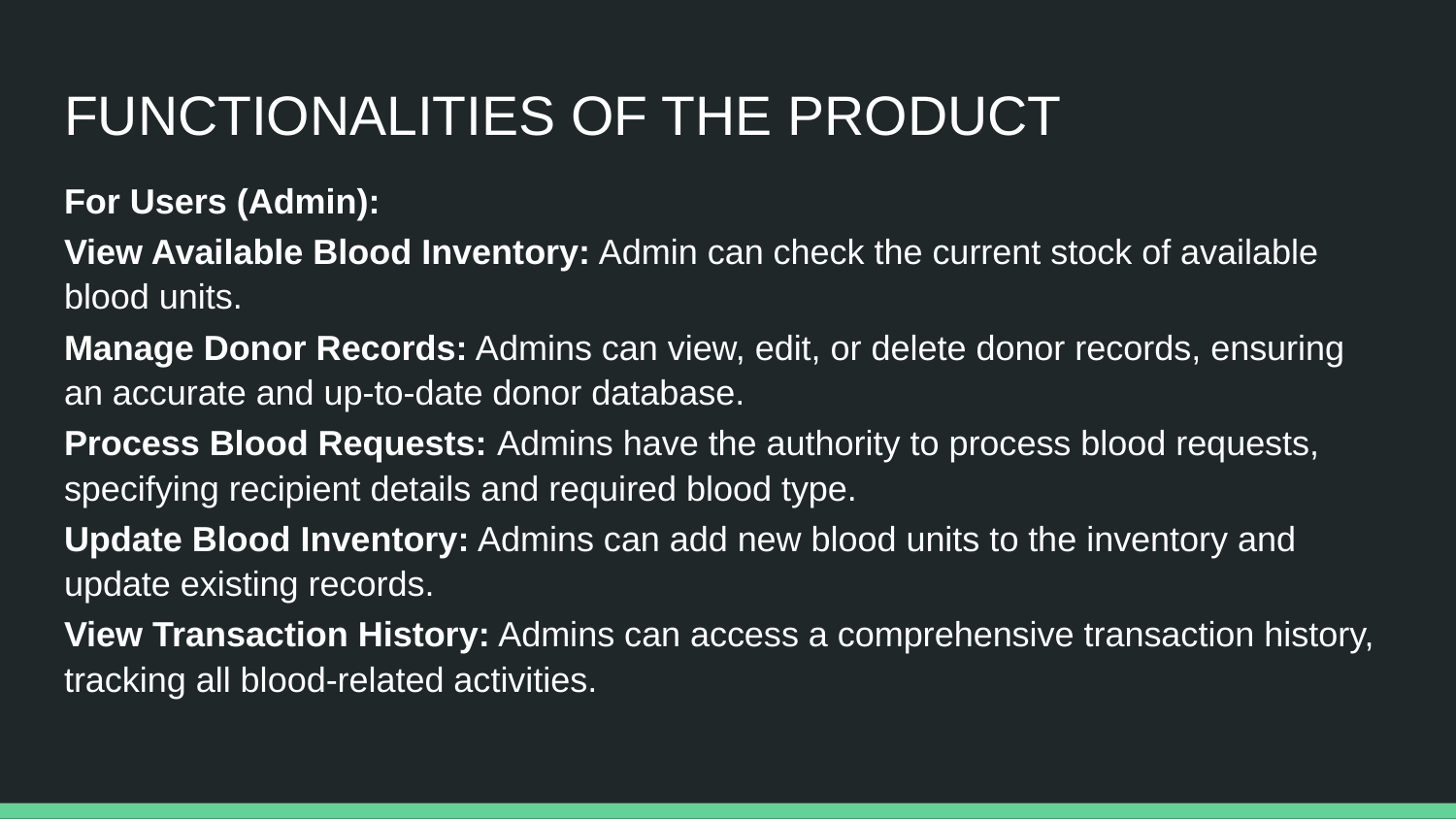

# FUNCTIONALITIES OF THE PRODUCT

For Users (Admin):
View Available Blood Inventory: Admin can check the current stock of available blood units.
Manage Donor Records: Admins can view, edit, or delete donor records, ensuring an accurate and up-to-date donor database.
Process Blood Requests: Admins have the authority to process blood requests, specifying recipient details and required blood type.
Update Blood Inventory: Admins can add new blood units to the inventory and update existing records.
View Transaction History: Admins can access a comprehensive transaction history, tracking all blood-related activities.